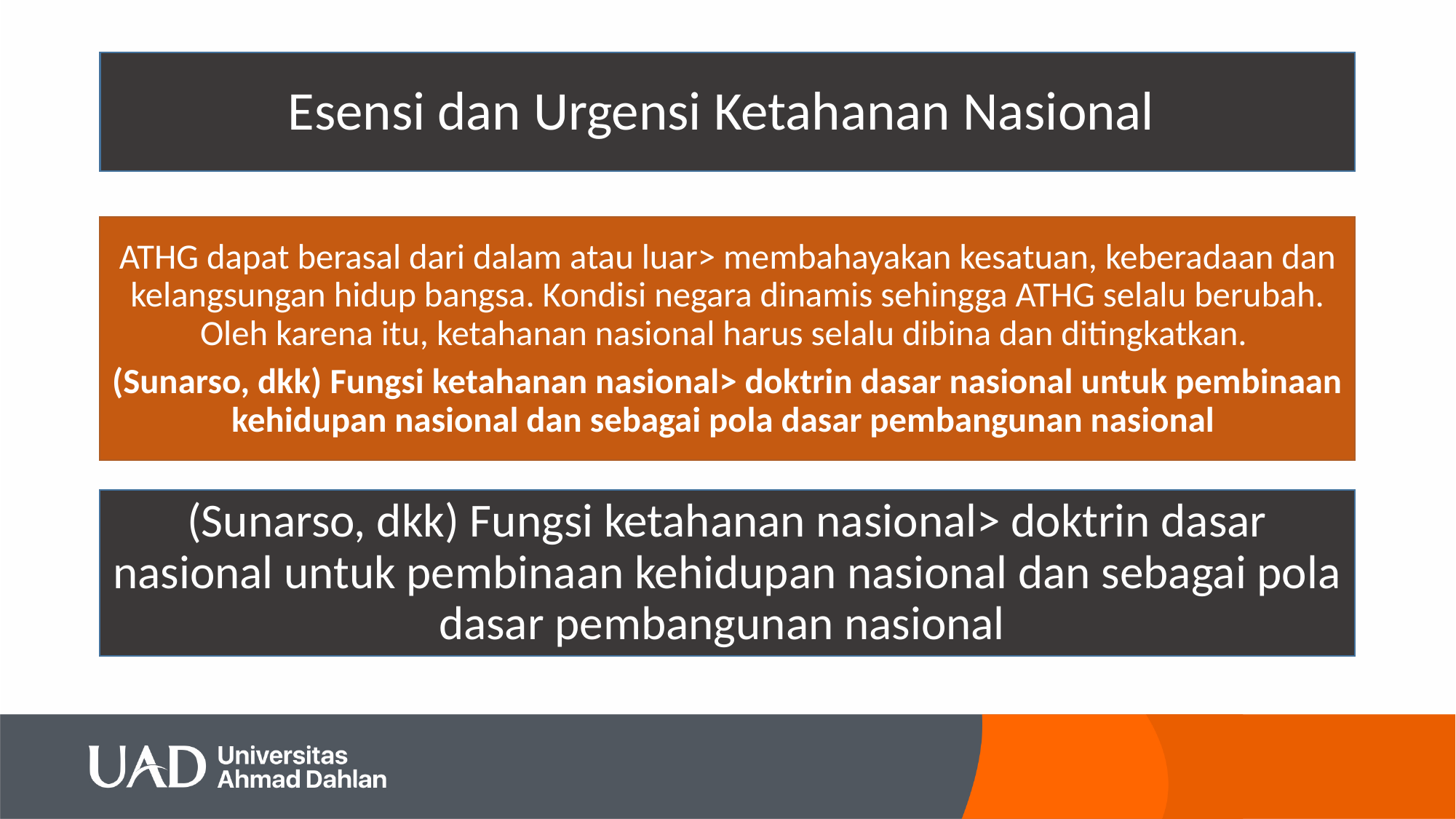

Esensi dan Urgensi Ketahanan Nasional
ATHG dapat berasal dari dalam atau luar> membahayakan kesatuan, keberadaan dan kelangsungan hidup bangsa. Kondisi negara dinamis sehingga ATHG selalu berubah. Oleh karena itu, ketahanan nasional harus selalu dibina dan ditingkatkan.
(Sunarso, dkk) Fungsi ketahanan nasional> doktrin dasar nasional untuk pembinaan kehidupan nasional dan sebagai pola dasar pembangunan nasional
#
(Sunarso, dkk) Fungsi ketahanan nasional> doktrin dasar nasional untuk pembinaan kehidupan nasional dan sebagai pola dasar pembangunan nasional